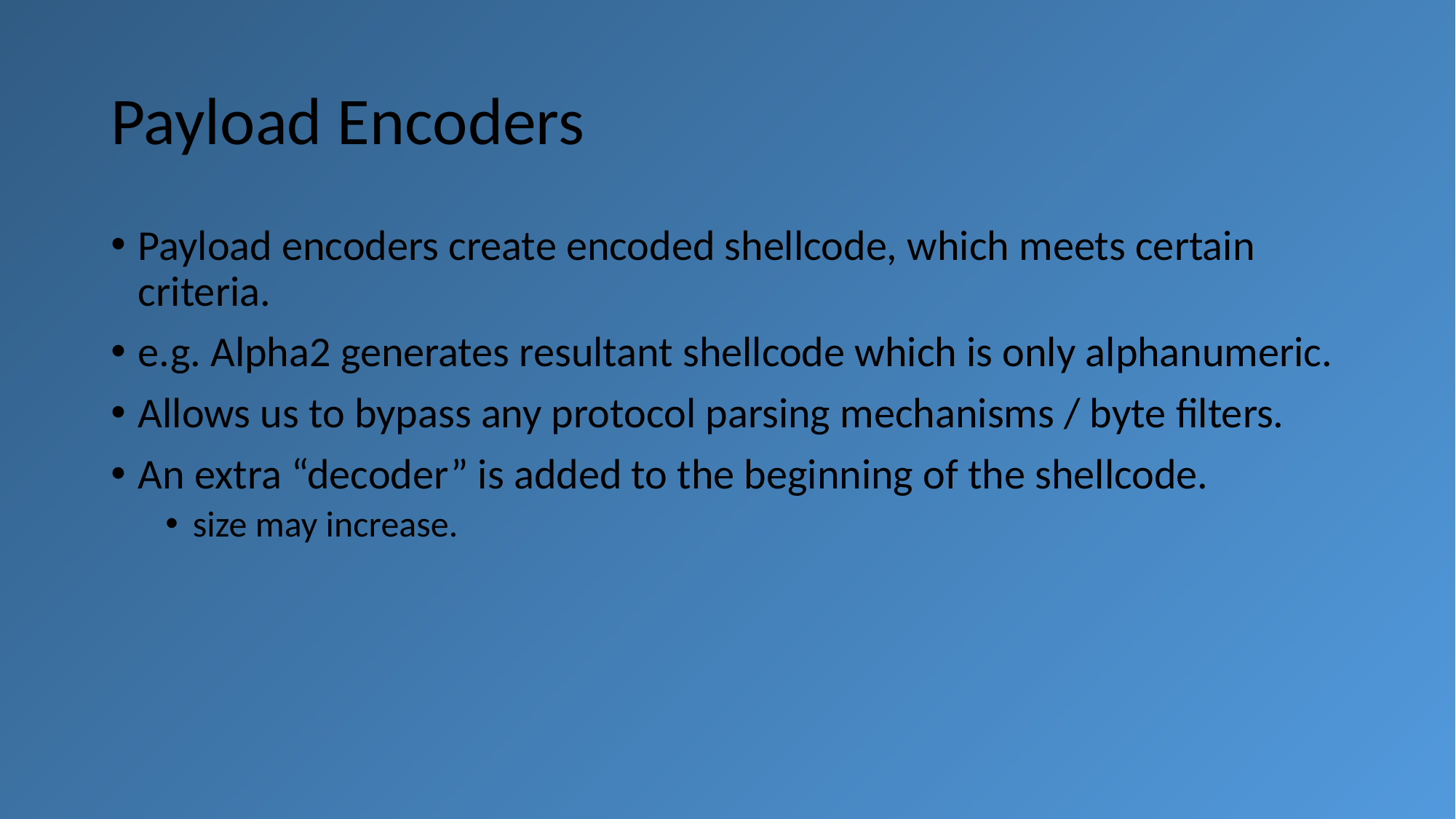

# Payload Encoders
Payload encoders create encoded shellcode, which meets certain criteria.
e.g. Alpha2 generates resultant shellcode which is only alphanumeric.
Allows us to bypass any protocol parsing mechanisms / byte filters.
An extra “decoder” is added to the beginning of the shellcode.
size may increase.